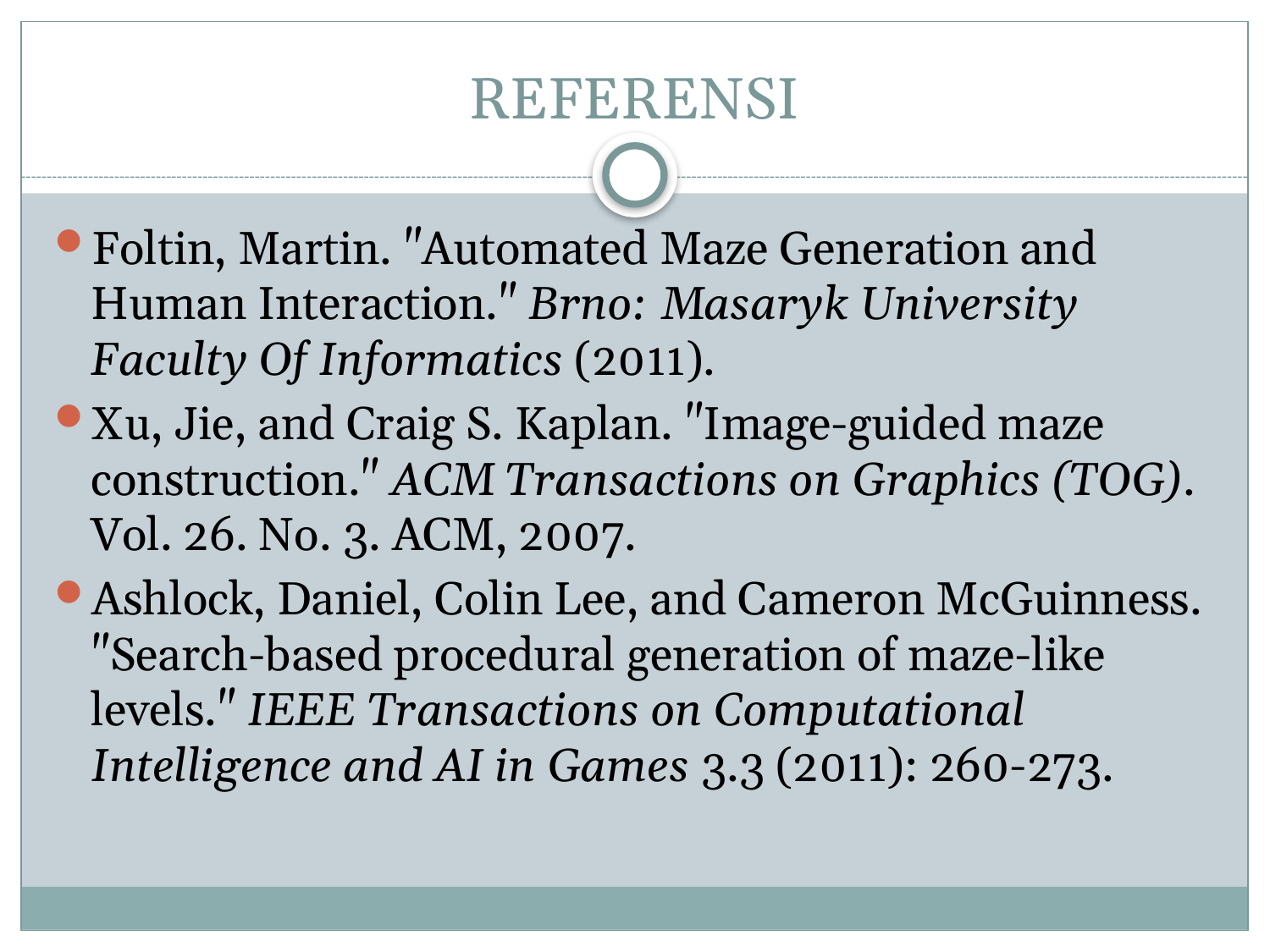

# REFERENSI
Foltin, Martin. "Automated Maze Generation and Human Interaction." Brno: Masaryk University Faculty Of Informatics (2011).
Xu, Jie, and Craig S. Kaplan. "Image-guided maze construction." ACM Transactions on Graphics (TOG). Vol. 26. No. 3. ACM, 2007.
Ashlock, Daniel, Colin Lee, and Cameron McGuinness. "Search-based procedural generation of maze-like levels." IEEE Transactions on Computational Intelligence and AI in Games 3.3 (2011): 260-273.